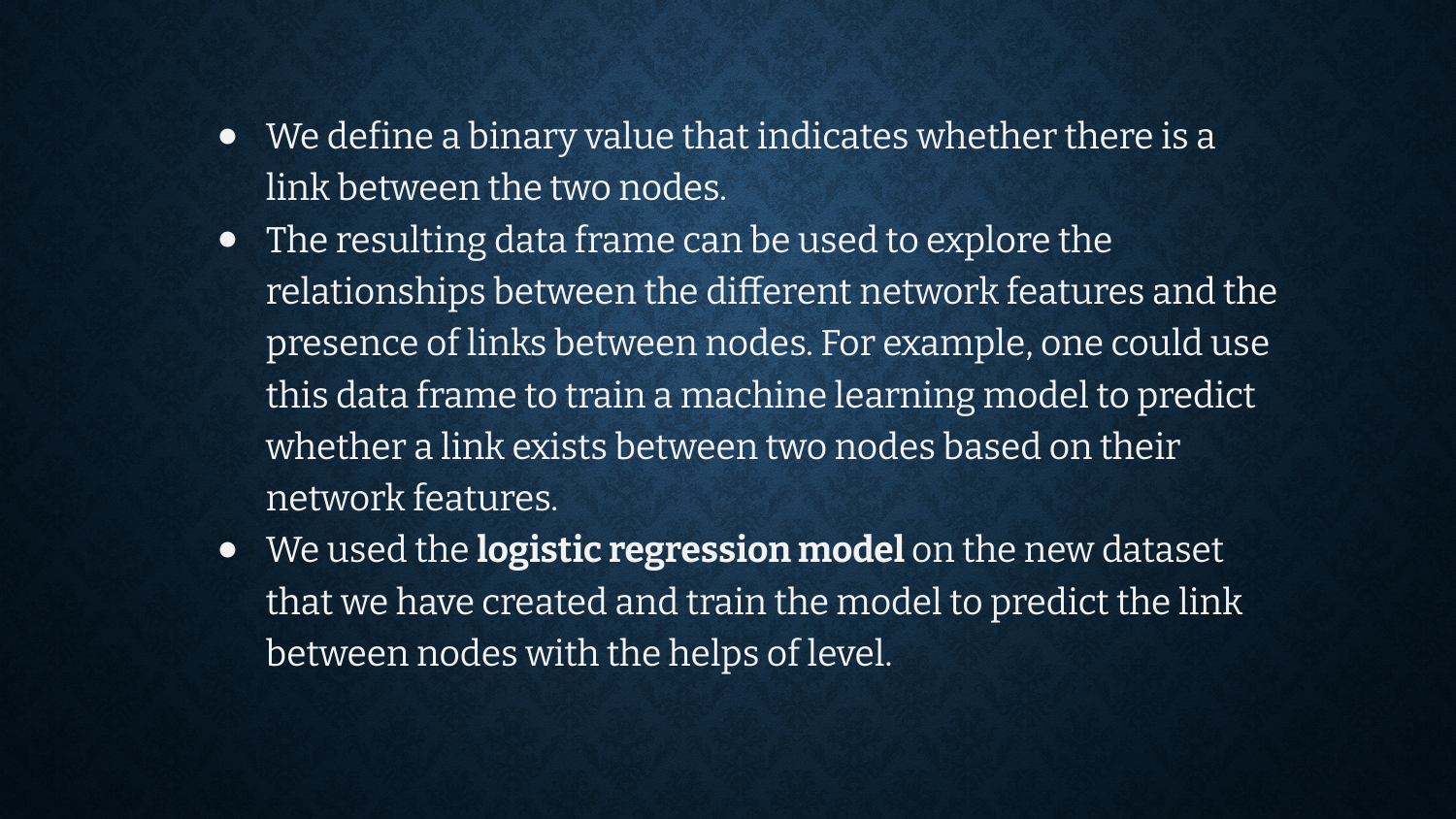

We define a binary value that indicates whether there is a link between the two nodes.
The resulting data frame can be used to explore the relationships between the different network features and the presence of links between nodes. For example, one could use this data frame to train a machine learning model to predict whether a link exists between two nodes based on their network features.
We used the logistic regression model on the new dataset that we have created and train the model to predict the link between nodes with the helps of level.